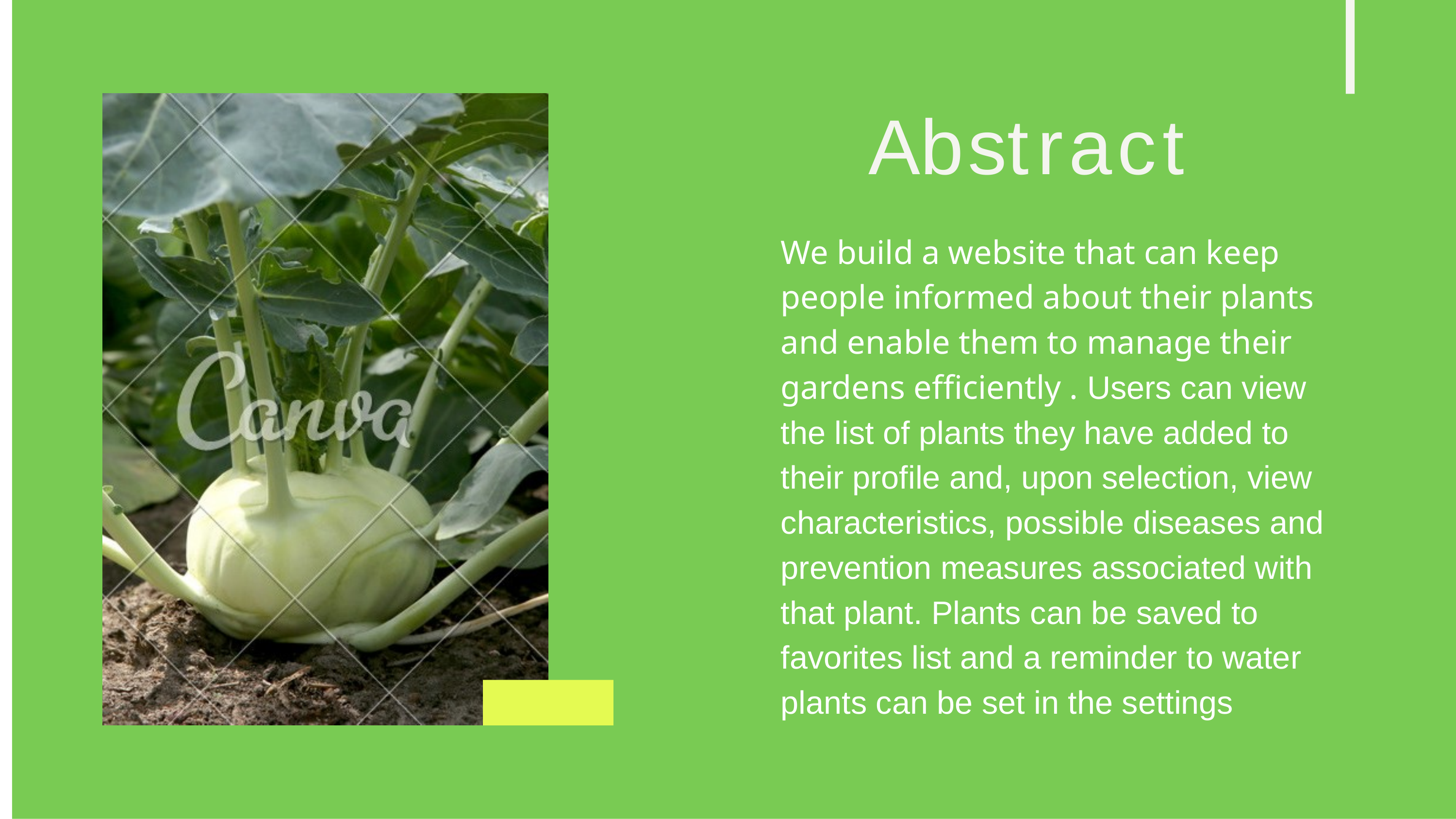

# Abstract
We build a website that can keep people informed about their plants and enable them to manage their gardens efficiently . Users can view the list of plants they have added to their profile and, upon selection, view characteristics, possible diseases and prevention measures associated with that plant. Plants can be saved to favorites list and a reminder to water plants can be set in the settings